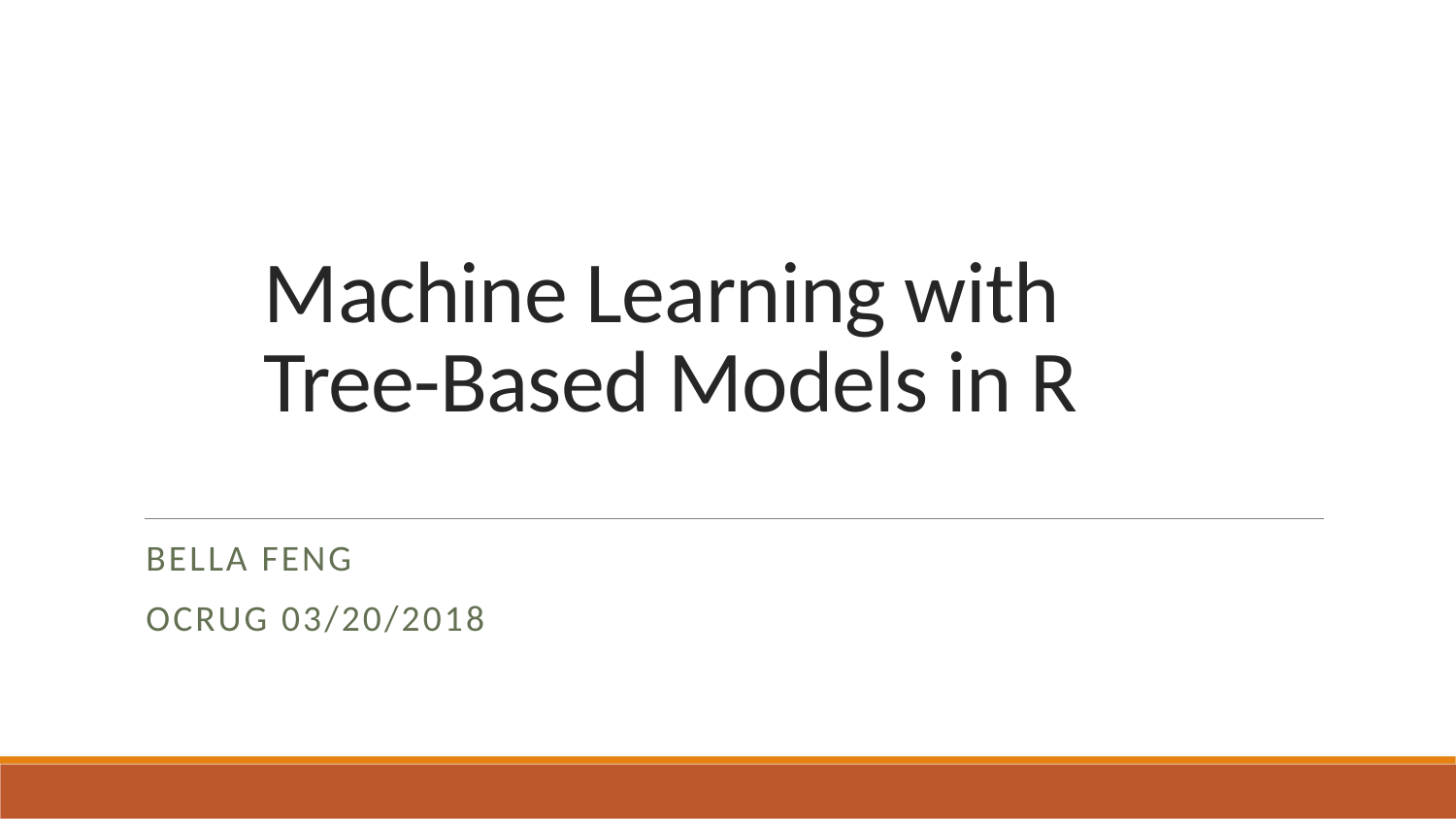

# Machine Learning with Tree-Based Models in R
Bella Feng
OCRUG 03/20/2018